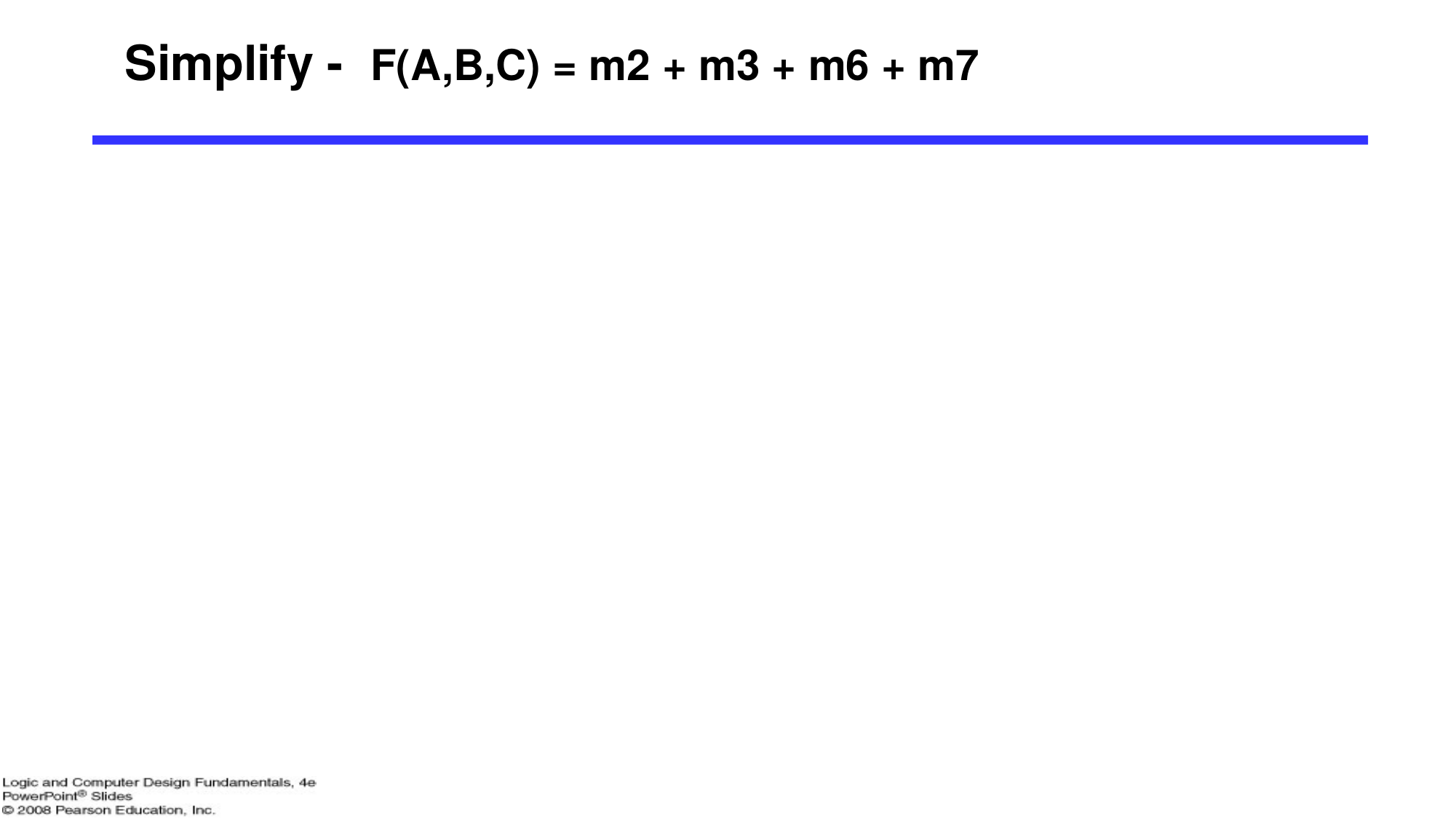

# Simplify -  F(A,B,C) = m2 + m3 + m6 + m7